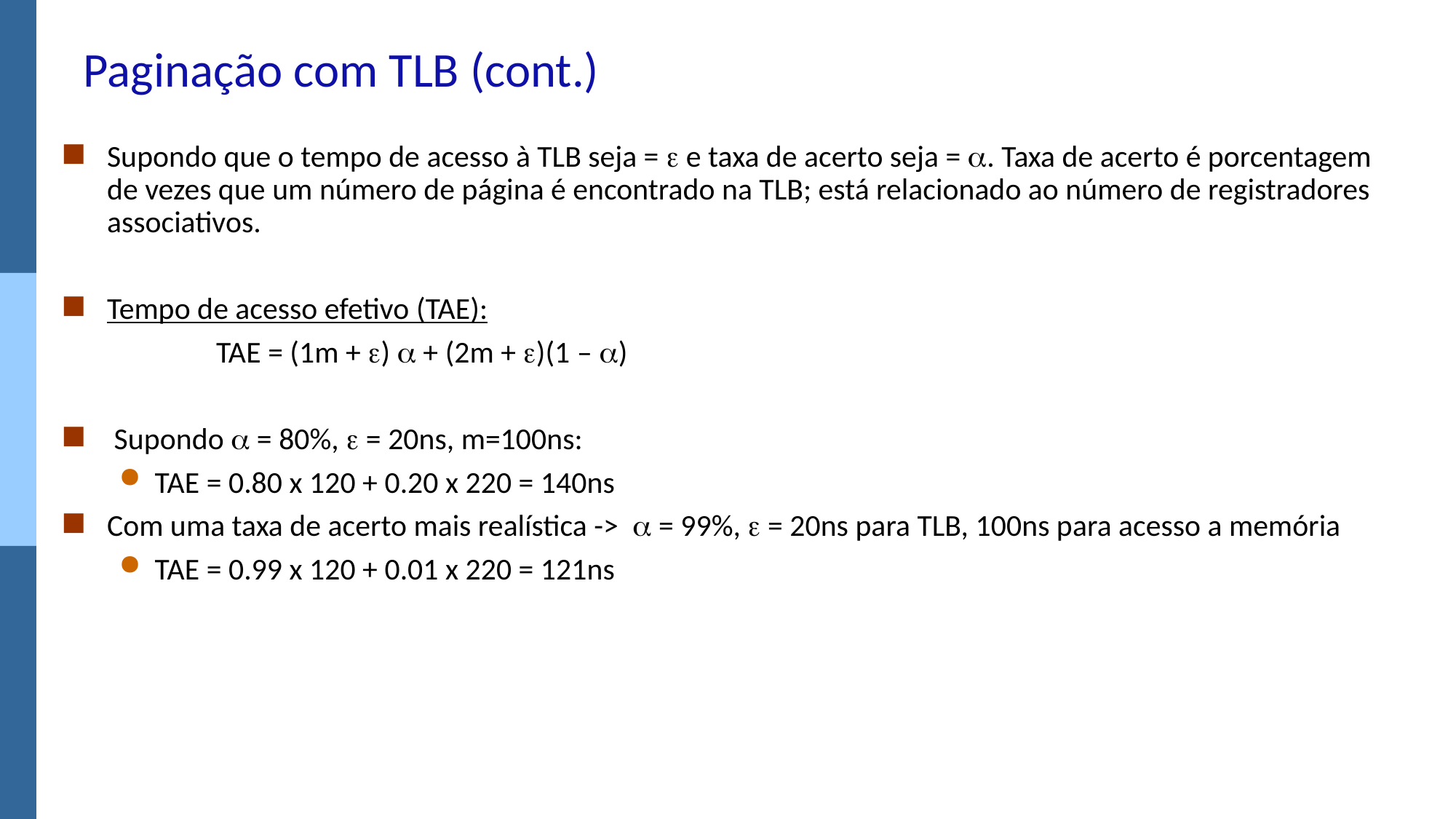

# Paginação com TLB (cont.)
Supondo que o tempo de acesso à TLB seja = ε e taxa de acerto seja = α. Taxa de acerto é porcentagem de vezes que um número de página é encontrado na TLB; está relacionado ao número de registradores associativos.

Tempo de acesso efetivo (TAE):
		TAE = (1m + ε) α + (2m + ε)(1 – α)

 Supondo α = 80%, ε = 20ns, m=100ns:
TAE = 0.80 x 120 + 0.20 x 220 = 140ns
Com uma taxa de acerto mais realística ->  α = 99%, ε = 20ns para TLB, 100ns para acesso a memória
TAE = 0.99 x 120 + 0.01 x 220 = 121ns